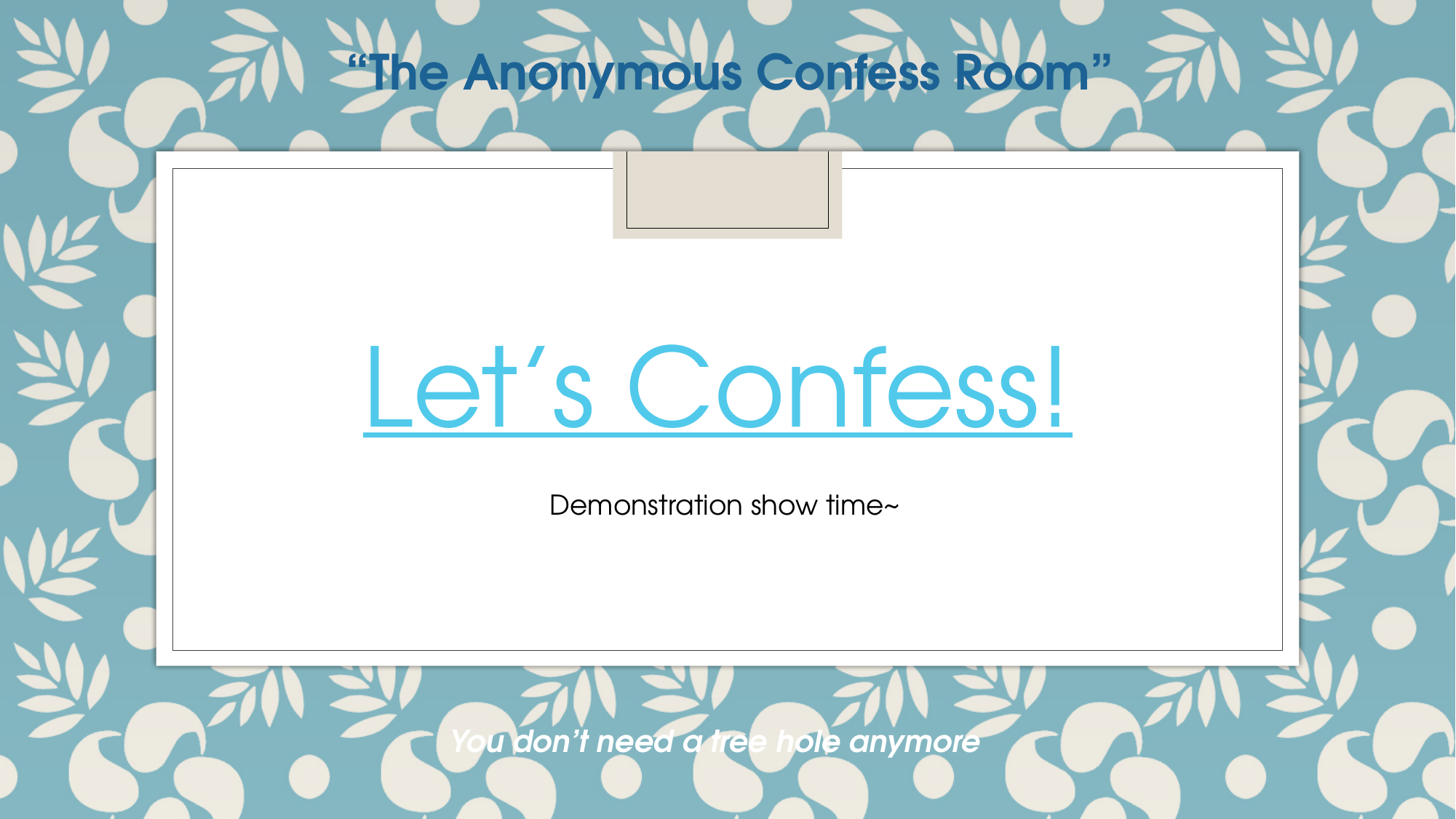

“The Anonymous Confess Room”
Let’s Confess!
Demonstration show time~
You don’t need a tree hole anymore